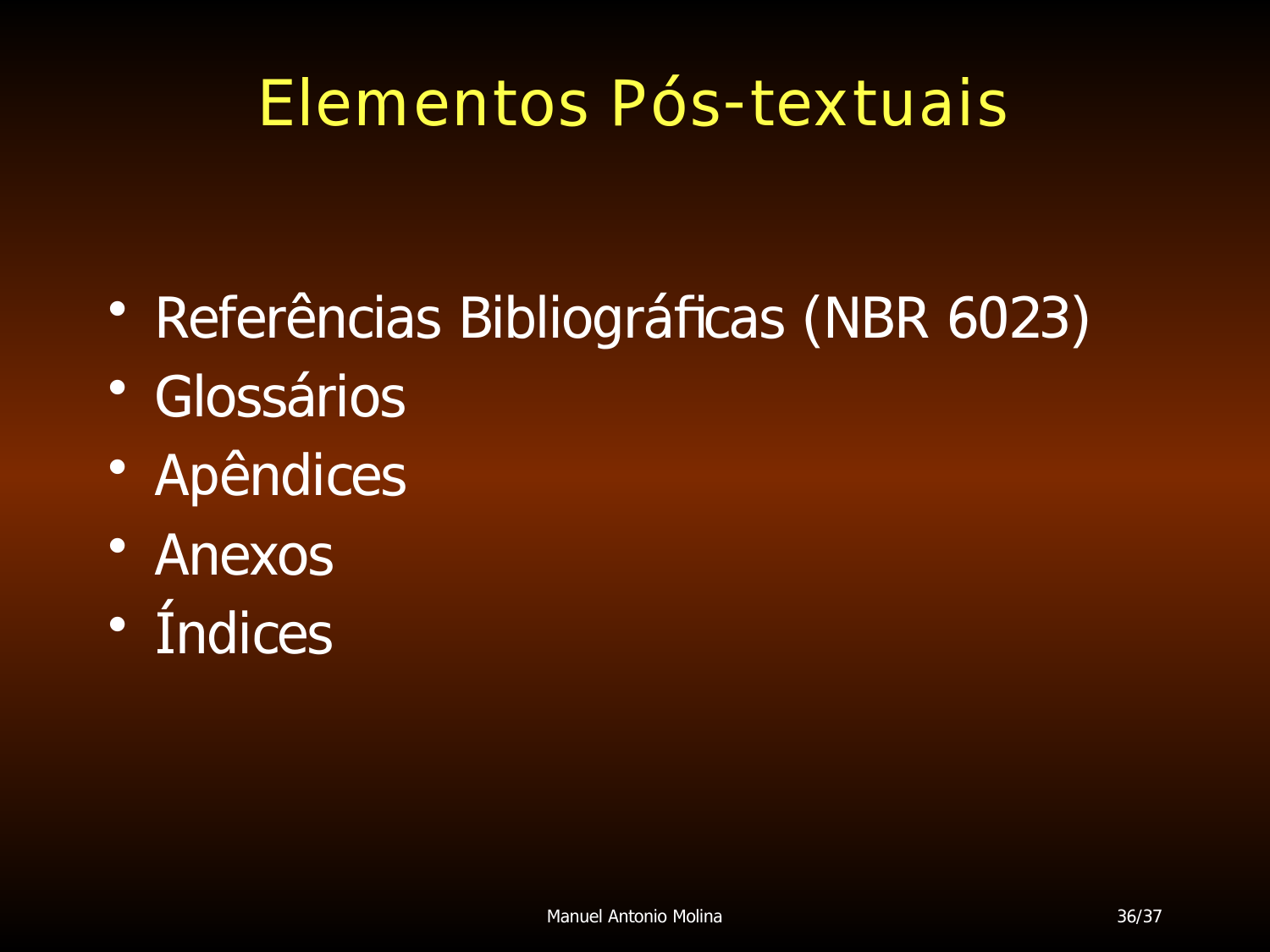

# Elementos Pós-textuais
Referências Bibliográficas (NBR 6023)
Glossários
Apêndices
Anexos
Índices
Manuel Antonio Molina
36/37